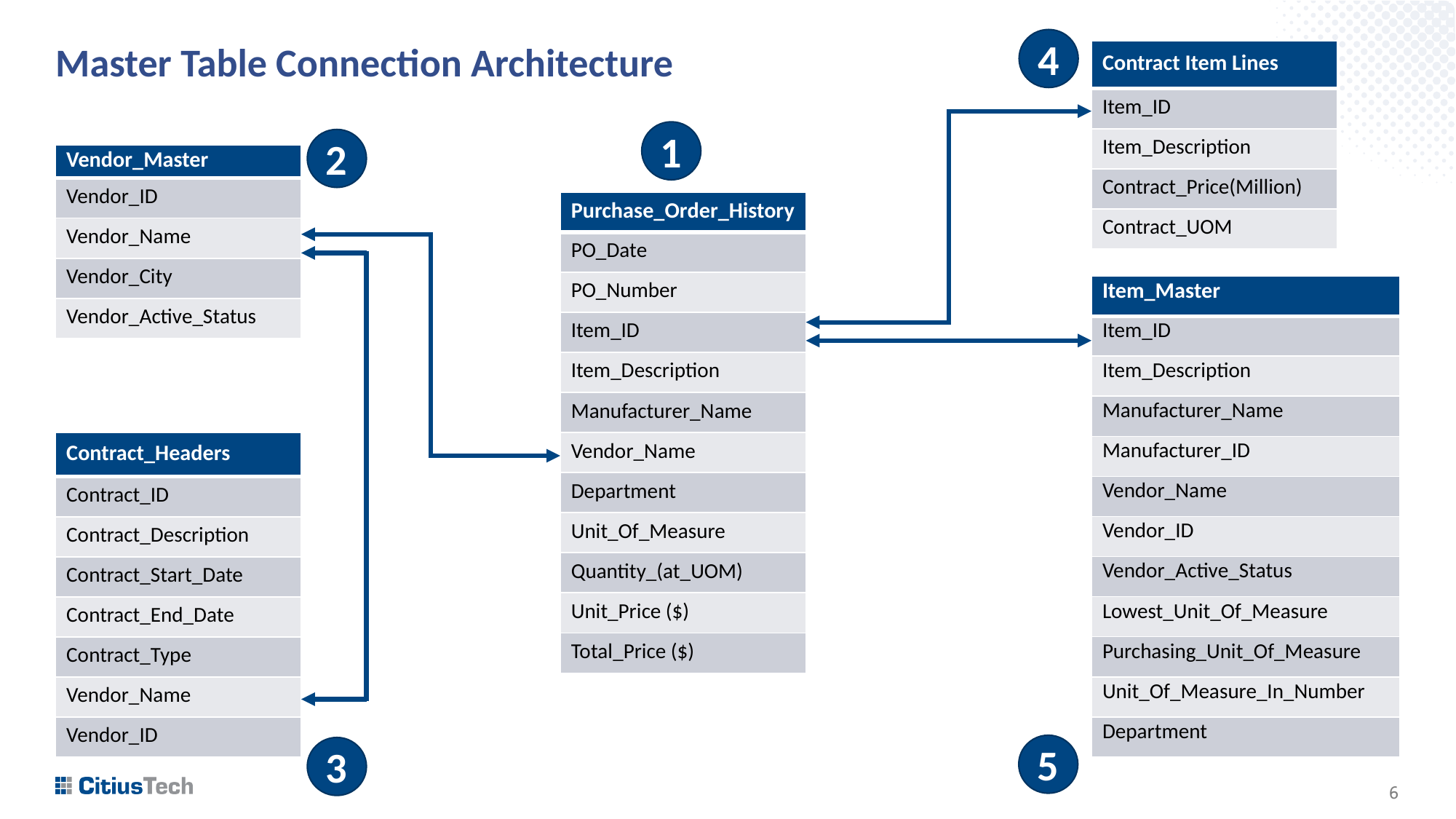

# Master Table Connection Architecture
4

| Contract Item Lines |
| --- |
| Item\_ID |
| Item\_Description |
| Contract\_Price(Million) |
| Contract\_UOM |
1

2

| Vendor\_Master |
| --- |
| Vendor\_ID |
| Vendor\_Name |
| Vendor\_City |
| Vendor\_Active\_Status |
| Purchase\_Order\_History |
| --- |
| PO\_Date |
| PO\_Number |
| Item\_ID |
| Item\_Description |
| Manufacturer\_Name |
| Vendor\_Name |
| Department |
| Unit\_Of\_Measure |
| Quantity\_(at\_UOM) |
| Unit\_Price ($) |
| Total\_Price ($) |
| Item\_Master |
| --- |
| Item\_ID |
| Item\_Description |
| Manufacturer\_Name |
| Manufacturer\_ID |
| Vendor\_Name |
| Vendor\_ID |
| Vendor\_Active\_Status |
| Lowest\_Unit\_Of\_Measure |
| Purchasing\_Unit\_Of\_Measure |
| Unit\_Of\_Measure\_In\_Number |
| Department |
| Contract\_Headers |
| --- |
| Contract\_ID |
| Contract\_Description |
| Contract\_Start\_Date |
| Contract\_End\_Date |
| Contract\_Type |
| Vendor\_Name |
| Vendor\_ID |
5

3